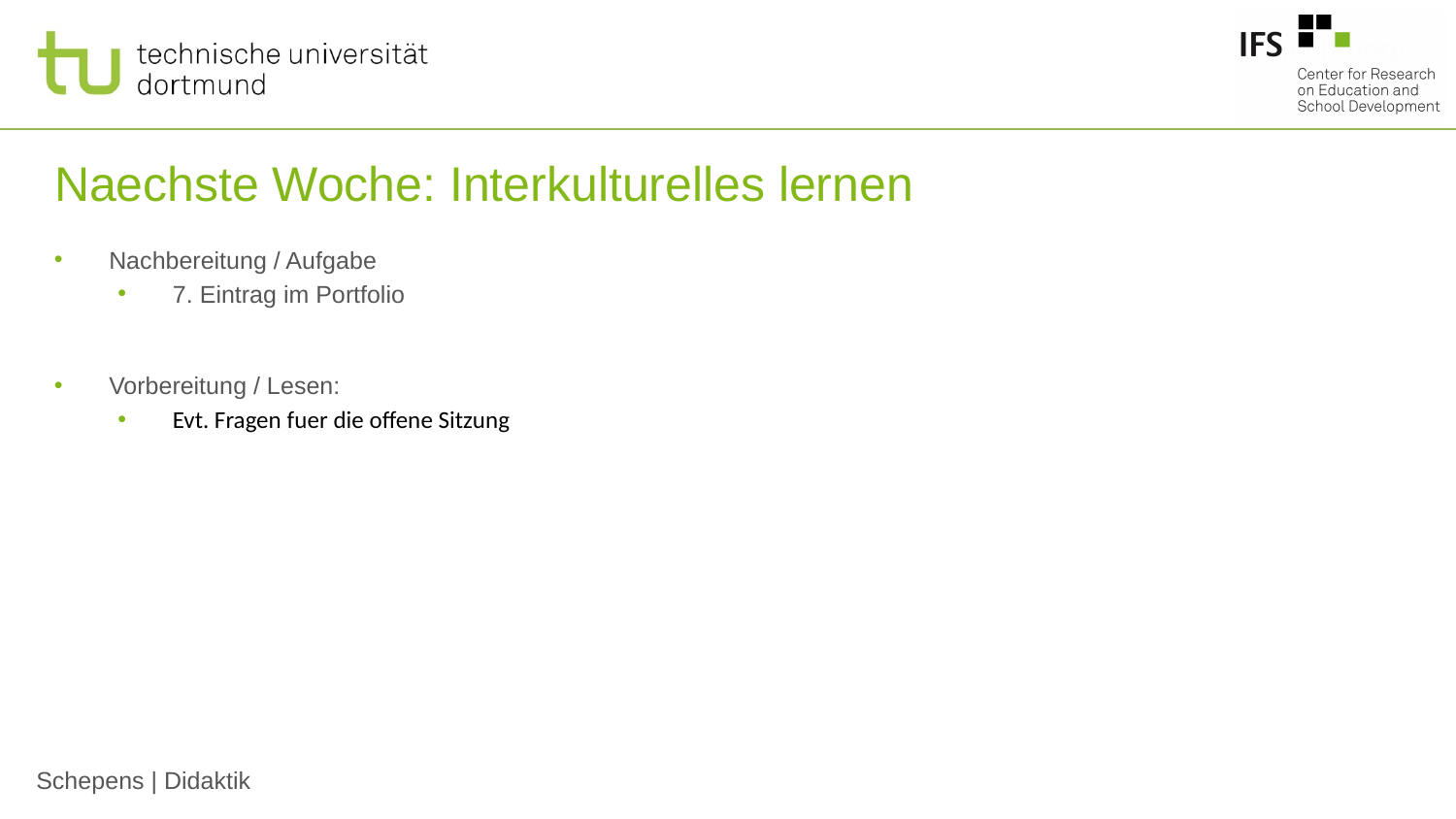

# Naechste Woche: Interkulturelles lernen
Nachbereitung / Aufgabe
7. Eintrag im Portfolio

Vorbereitung / Lesen:
Evt. Fragen fuer die offene Sitzung